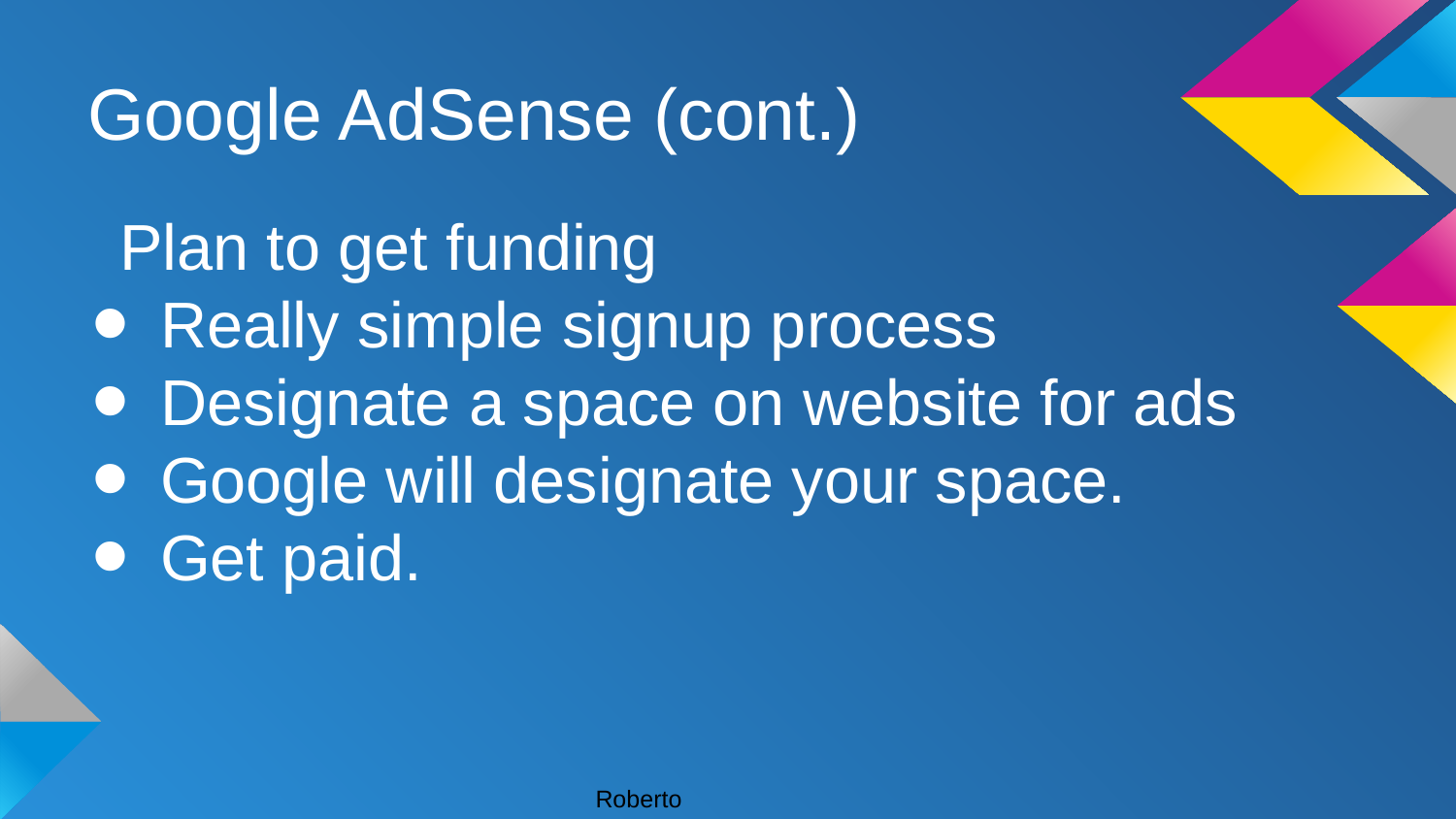

# Google AdSense (cont.)
Plan to get funding
Really simple signup process
Designate a space on website for ads
Google will designate your space.
Get paid.
Roberto